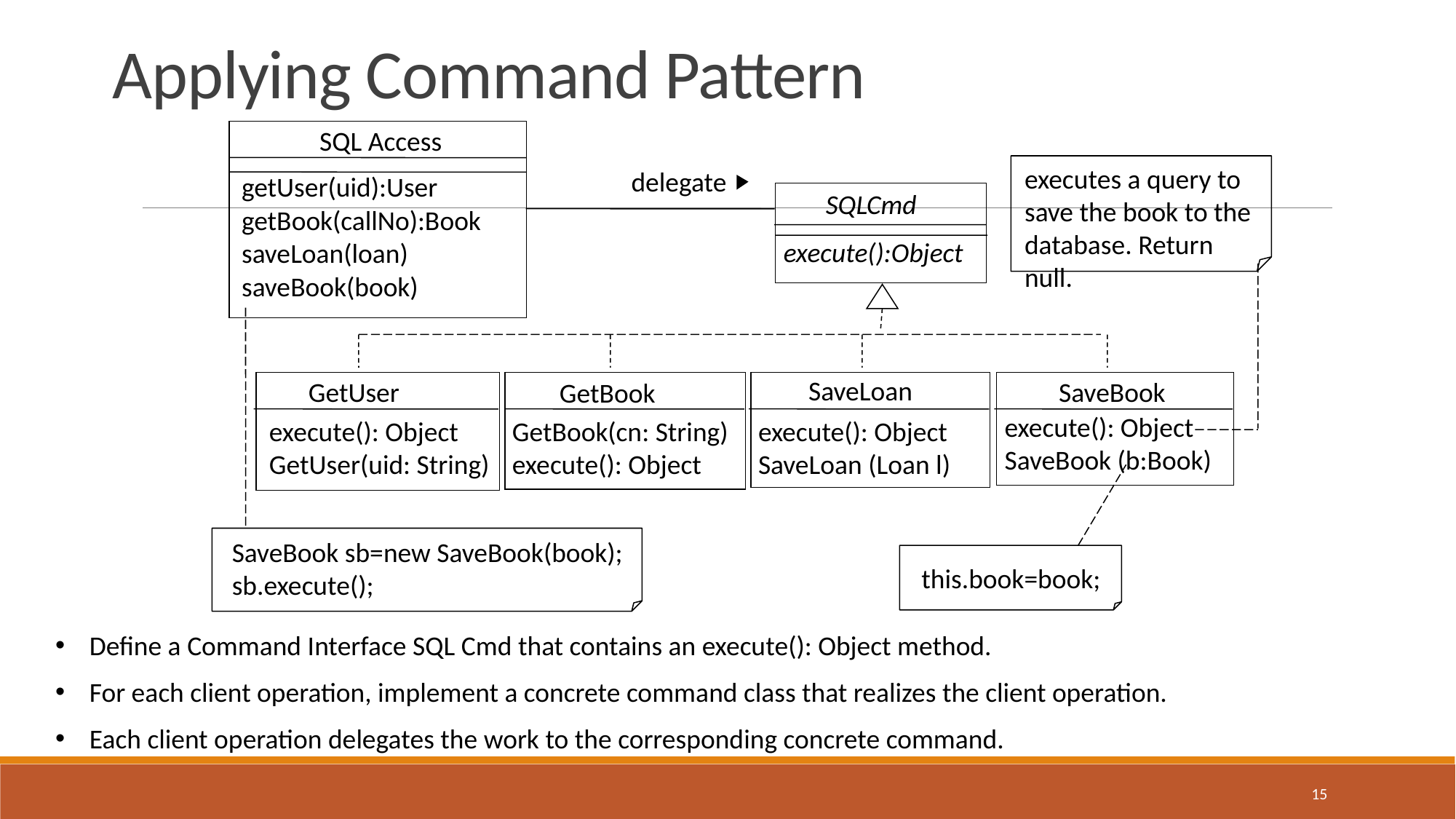

# Applying Command Pattern
SQL Access

executes a query to save the book to the database. Return null.

delegate

getUser(uid):User
getBook(callNo):Book
saveLoan(loan)
saveBook(book)

SQLCmd

execute():Object

SaveBook sb=new SaveBook(book);
sb.execute();

GetUser

execute(): Object
GetUser(uid: String)

GetBook

GetBook(cn: String)
execute(): Object

SaveLoan

execute(): Object
SaveLoan (Loan l)

SaveBook

execute(): Object
SaveBook (b:Book)

this.book=book;
Define a Command Interface SQL Cmd that contains an execute(): Object method.
For each client operation, implement a concrete command class that realizes the client operation.
Each client operation delegates the work to the corresponding concrete command.
15